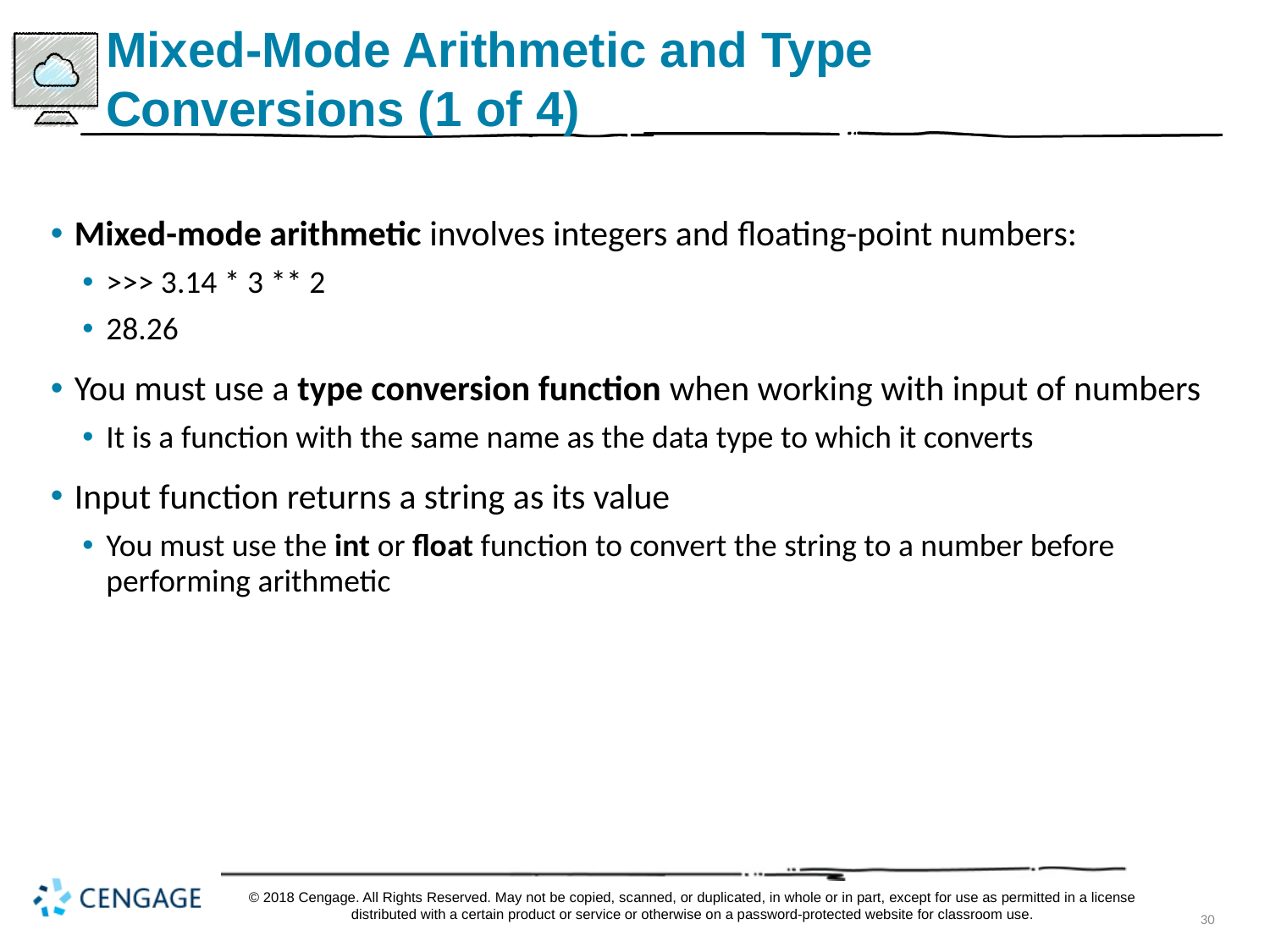

# Mixed-Mode Arithmetic and Type Conversions (1 of 4)
Mixed-mode arithmetic involves integers and floating-point numbers:
>>> 3.14 * 3 ** 2
28.26
You must use a type conversion function when working with input of numbers
It is a function with the same name as the data type to which it converts
Input function returns a string as its value
You must use the int or float function to convert the string to a number before performing arithmetic
© 2018 Cengage. All Rights Reserved. May not be copied, scanned, or duplicated, in whole or in part, except for use as permitted in a license distributed with a certain product or service or otherwise on a password-protected website for classroom use.